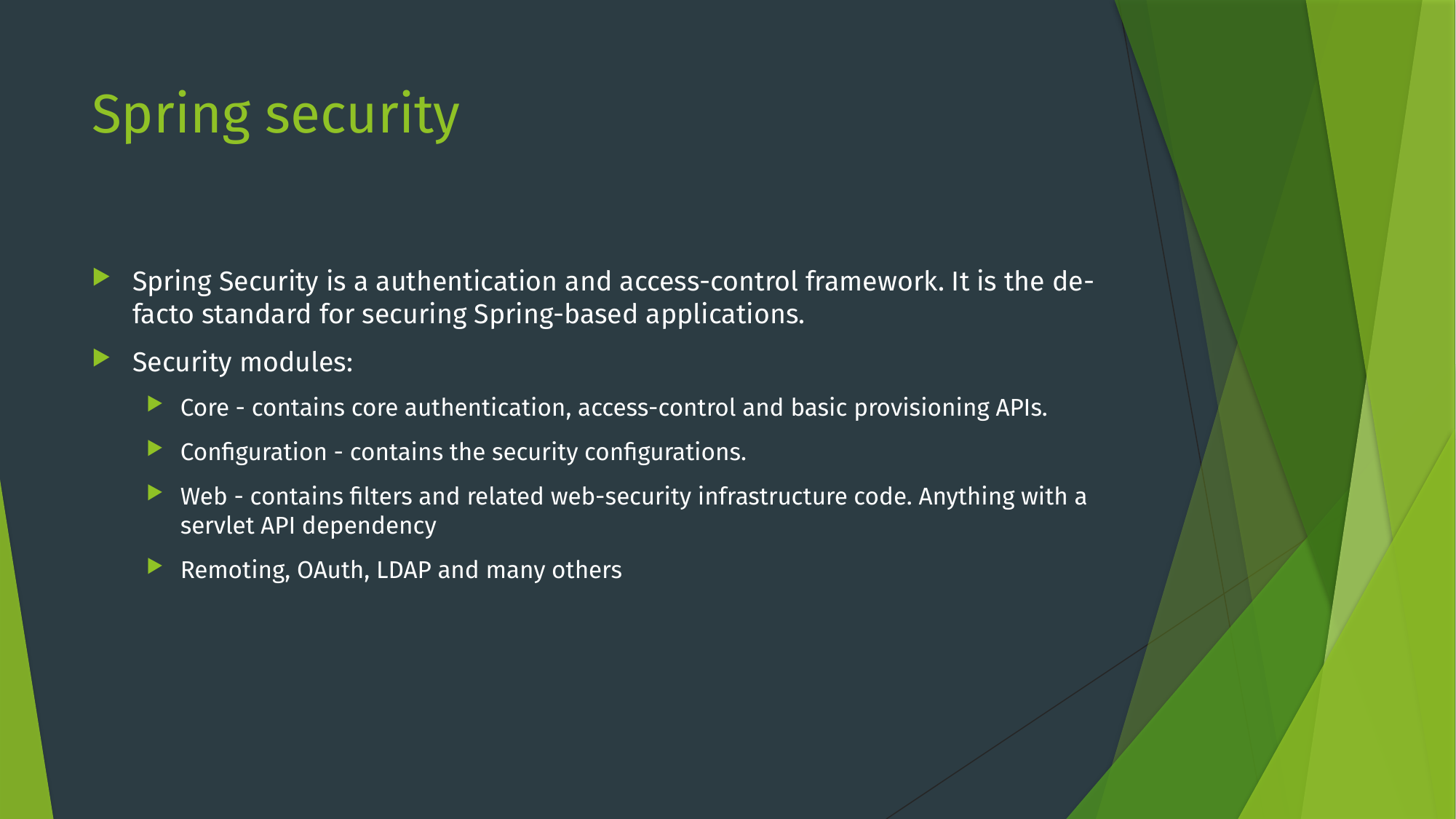

# Spring security
Spring Security is a authentication and access-control framework. It is the de-facto standard for securing Spring-based applications.
Security modules:
Core - contains core authentication, access-control and basic provisioning APIs.
Configuration - contains the security configurations.
Web - contains filters and related web-security infrastructure code. Anything with a servlet API dependency
Remoting, OAuth, LDAP and many others